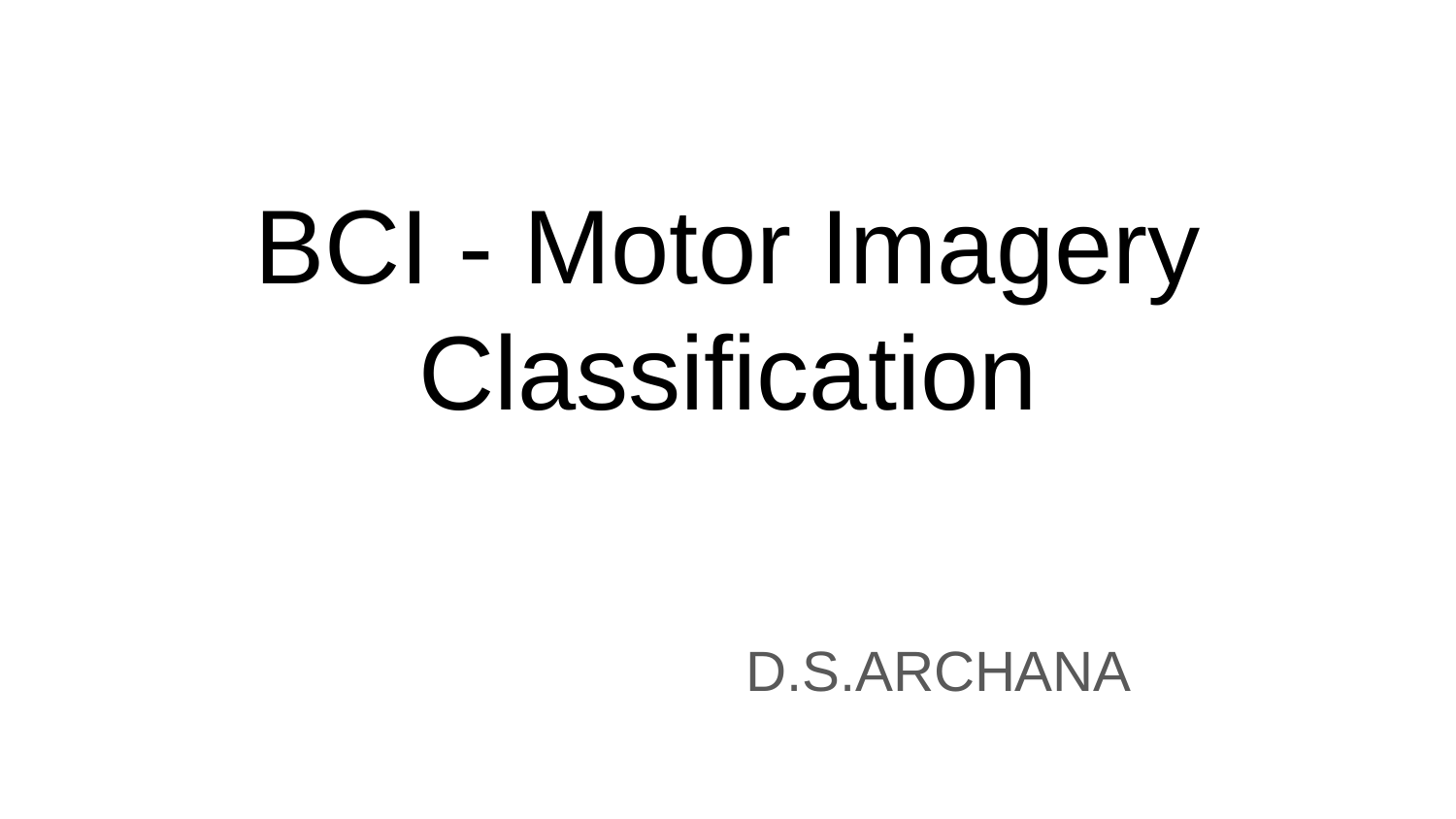

# BCI - Motor Imagery Classification
D.S.ARCHANA